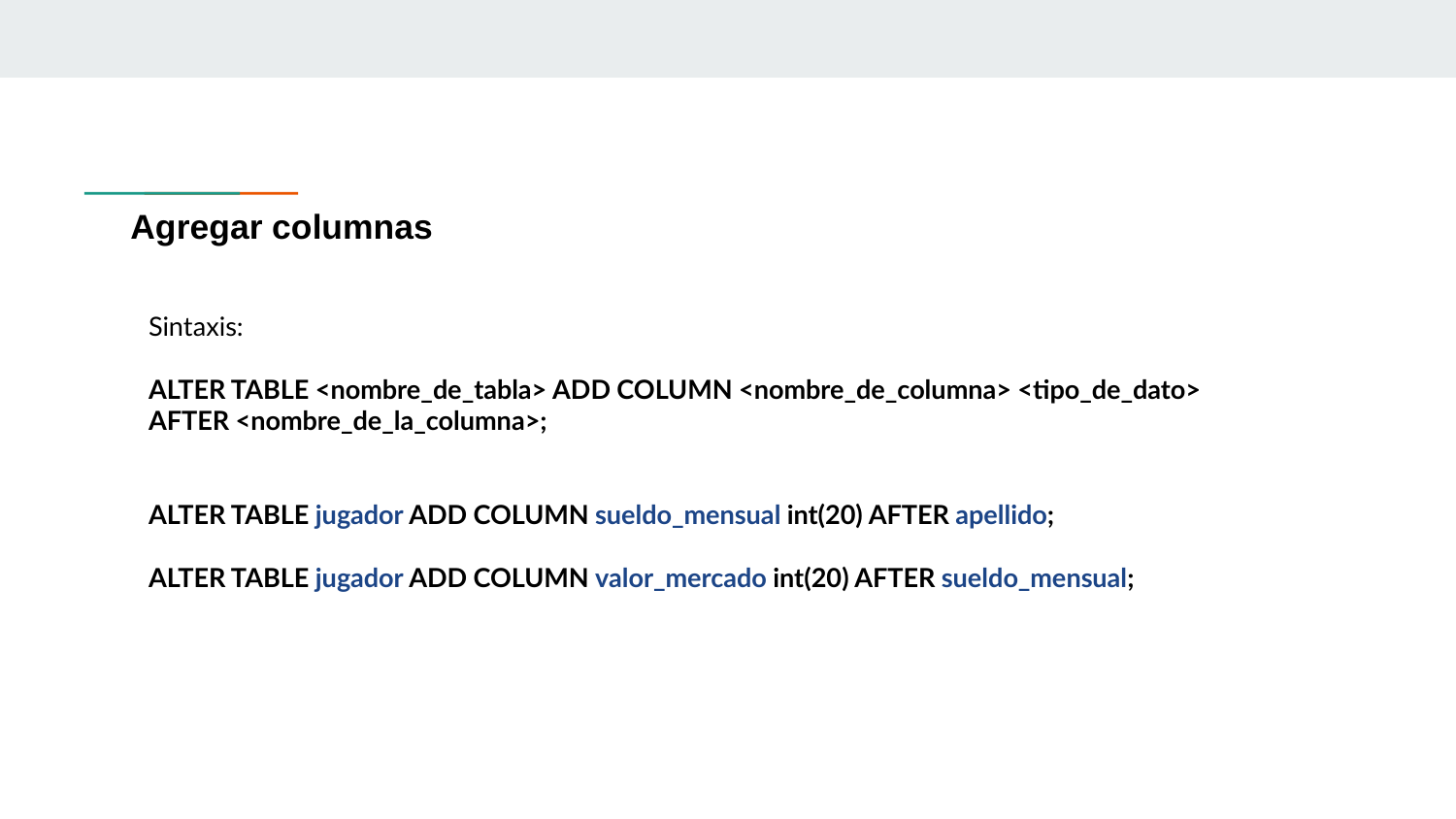

# Agregar columnas

Sintaxis:

ALTER TABLE <nombre_de_tabla> ADD COLUMN <nombre_de_columna> <tipo_de_dato>
AFTER <nombre_de_la_columna>;

ALTER TABLE jugador ADD COLUMN sueldo_mensual int(20) AFTER apellido;

ALTER TABLE jugador ADD COLUMN valor_mercado int(20) AFTER sueldo_mensual;